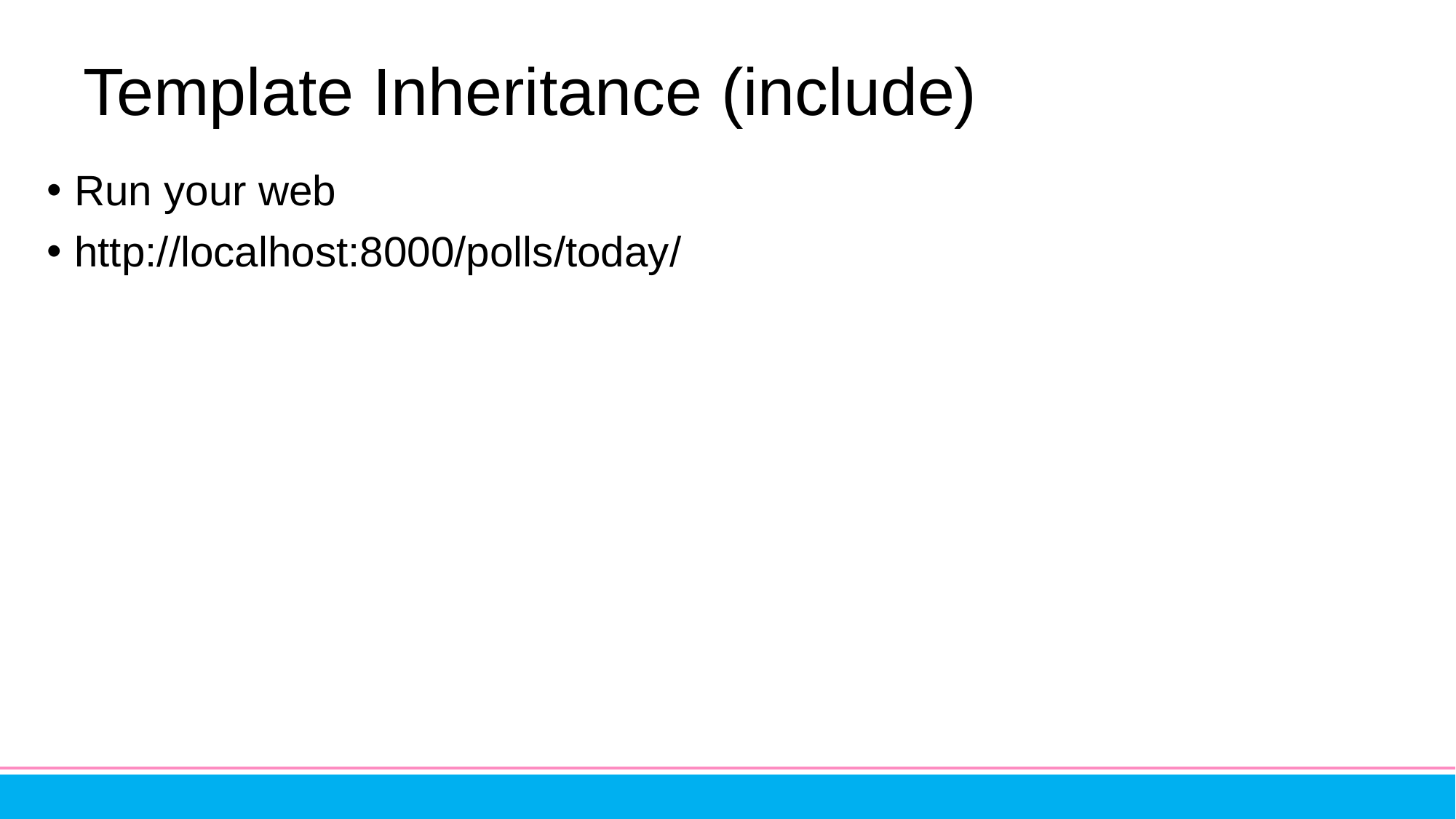

# Template Inheritance (include)
Run your web
http://localhost:8000/polls/today/